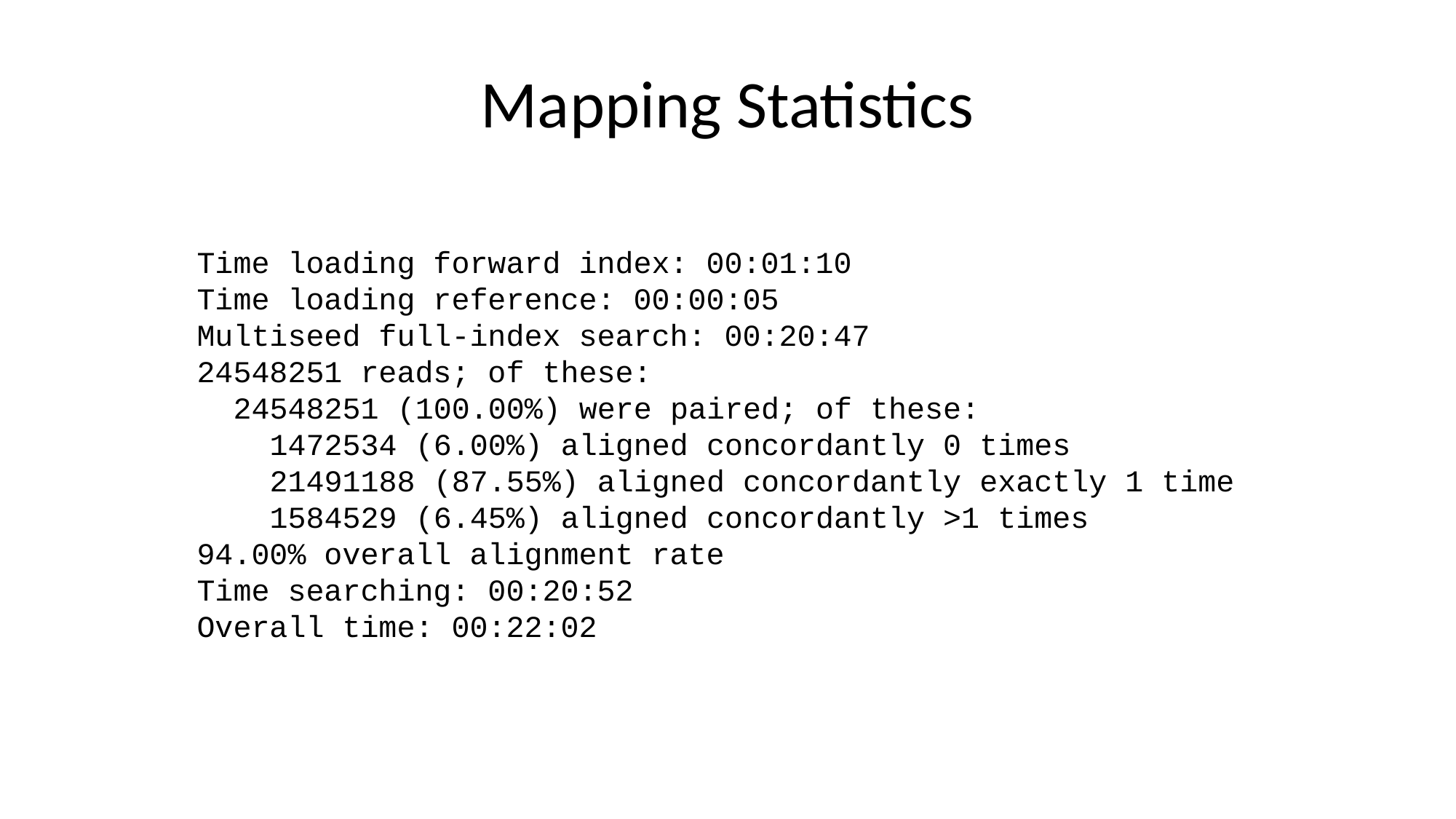

# Mapping Statistics
Time loading forward index: 00:01:10
Time loading reference: 00:00:05
Multiseed full-index search: 00:20:47
24548251 reads; of these:
  24548251 (100.00%) were paired; of these:
    1472534 (6.00%) aligned concordantly 0 times
    21491188 (87.55%) aligned concordantly exactly 1 time
    1584529 (6.45%) aligned concordantly >1 times
94.00% overall alignment rate
Time searching: 00:20:52
Overall time: 00:22:02